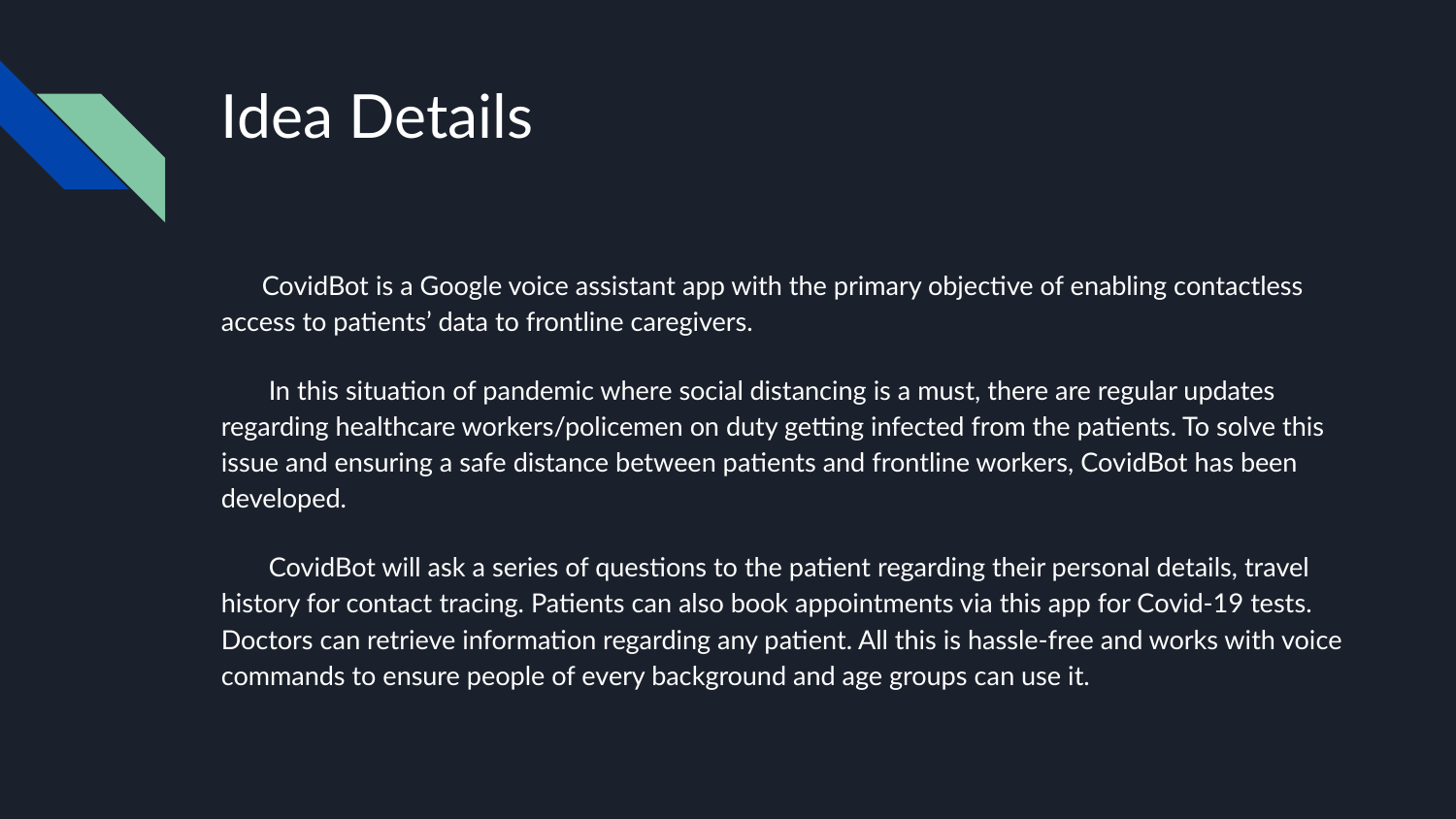

# Idea Details
      CovidBot is a Google voice assistant app with the primary objective of enabling contactless access to patients’ data to frontline caregivers.
       In this situation of pandemic where social distancing is a must, there are regular updates regarding healthcare workers/policemen on duty getting infected from the patients. To solve this issue and ensuring a safe distance between patients and frontline workers, CovidBot has been developed.
       CovidBot will ask a series of questions to the patient regarding their personal details, travel history for contact tracing. Patients can also book appointments via this app for Covid-19 tests. Doctors can retrieve information regarding any patient. All this is hassle-free and works with voice commands to ensure people of every background and age groups can use it.